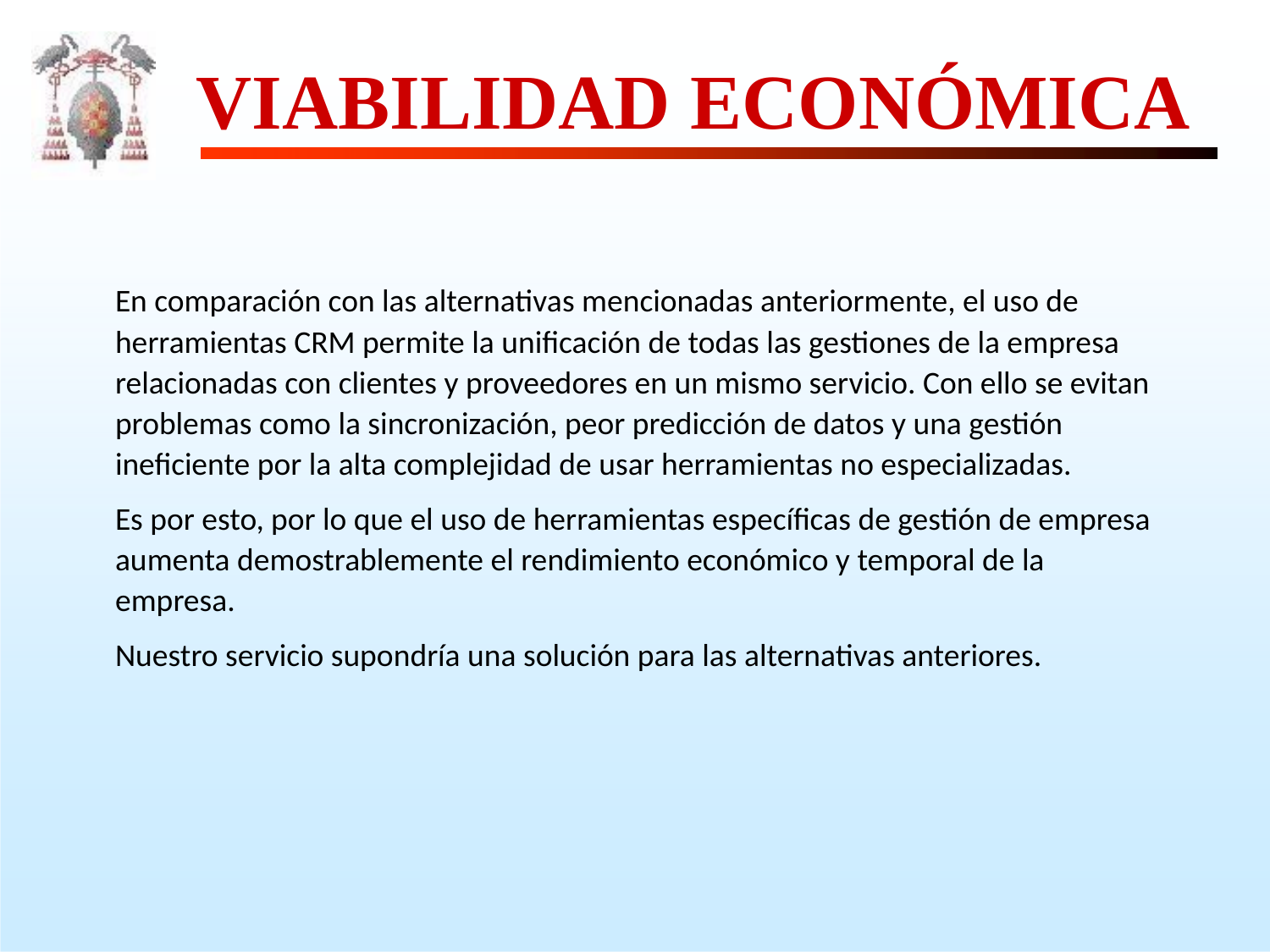

# VIABILIDAD ECONÓMICA
En comparación con las alternativas mencionadas anteriormente, el uso de herramientas CRM permite la unificación de todas las gestiones de la empresa relacionadas con clientes y proveedores en un mismo servicio. Con ello se evitan problemas como la sincronización, peor predicción de datos y una gestión ineficiente por la alta complejidad de usar herramientas no especializadas.
Es por esto, por lo que el uso de herramientas específicas de gestión de empresa aumenta demostrablemente el rendimiento económico y temporal de la empresa.
Nuestro servicio supondría una solución para las alternativas anteriores.